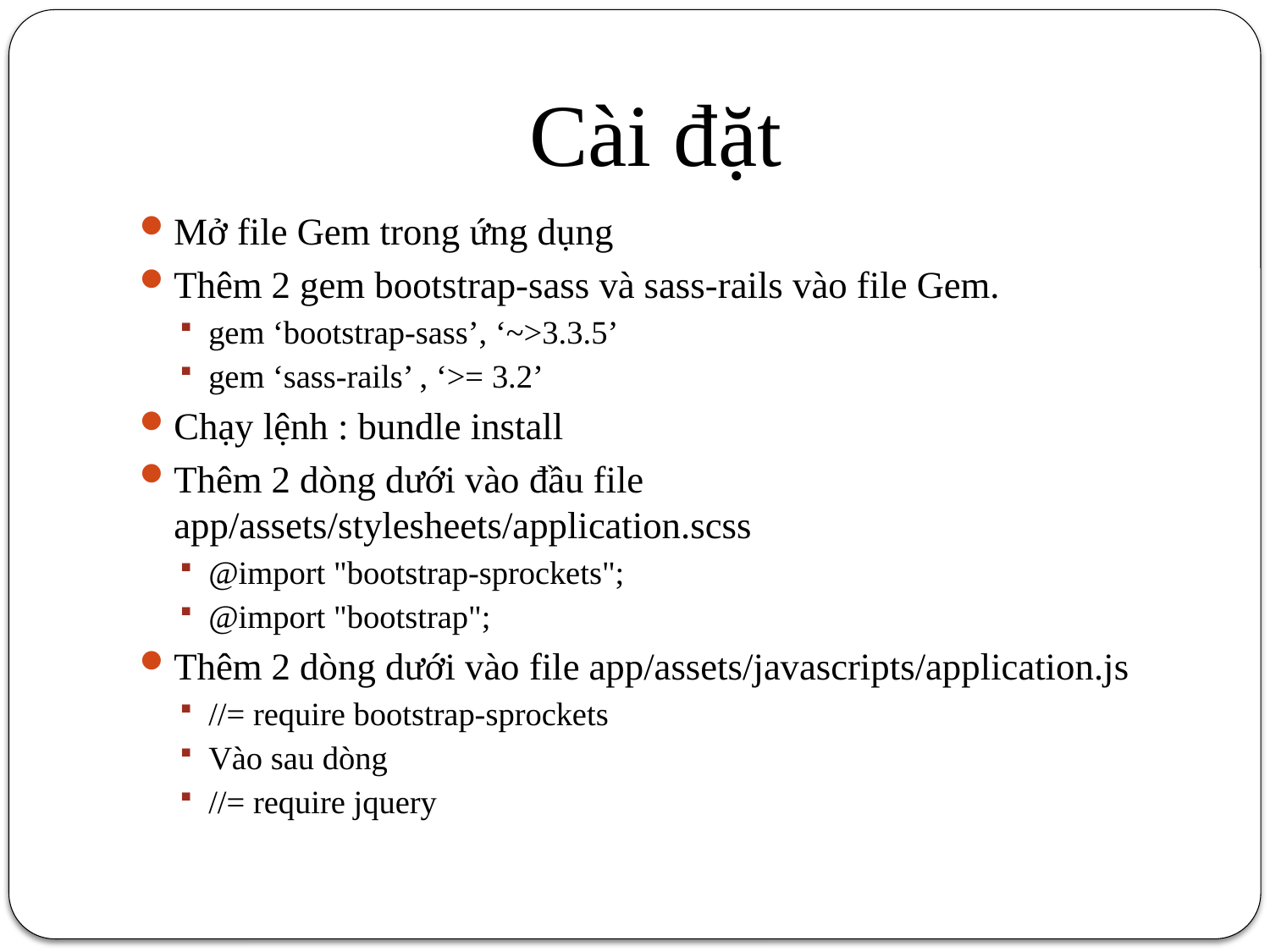

# Cài đặt
Mở file Gem trong ứng dụng
Thêm 2 gem bootstrap-sass và sass-rails vào file Gem.
gem ‘bootstrap-sass’, ‘~>3.3.5’
gem ‘sass-rails’ , ‘>= 3.2’
Chạy lệnh : bundle install
Thêm 2 dòng dưới vào đầu file app/assets/stylesheets/application.scss
@import "bootstrap-sprockets";
@import "bootstrap";
Thêm 2 dòng dưới vào file app/assets/javascripts/application.js
//= require bootstrap-sprockets
Vào sau dòng
//= require jquery